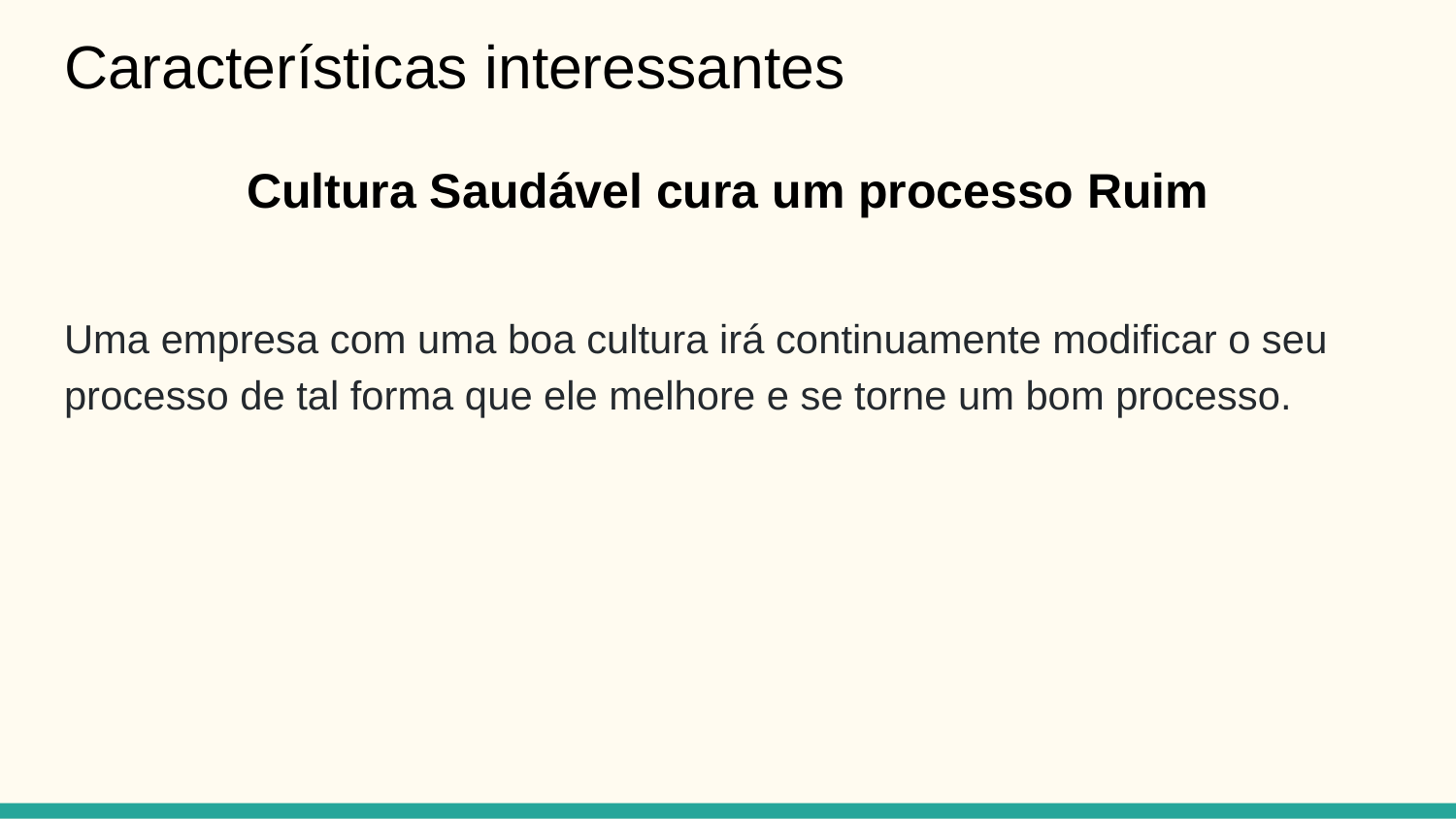

# Características interessantes
Cultura Saudável cura um processo Ruim

Uma empresa com uma boa cultura irá continuamente modificar o seu processo de tal forma que ele melhore e se torne um bom processo.